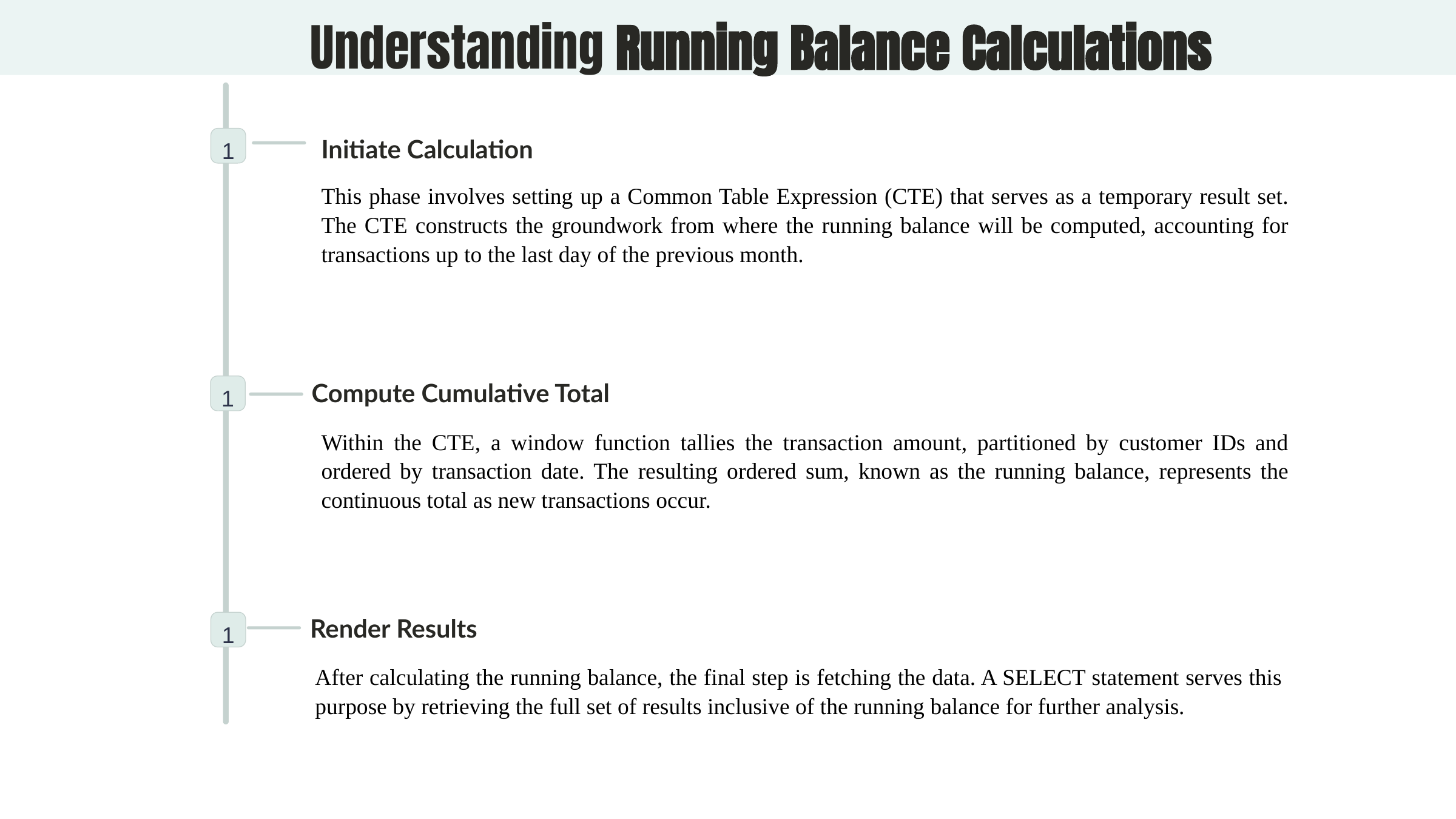

Understanding Running Balance Calculations

1
Initiate Calculation

This phase involves setting up a Common Table Expression (CTE) that serves as a temporary result set. The CTE constructs the groundwork from where the running balance will be computed, accounting for transactions up to the last day of the previous month.

Compute Cumulative Total
1

Within the CTE, a window function tallies the transaction amount, partitioned by customer IDs and ordered by transaction date. The resulting ordered sum, known as the running balance, represents the continuous total as new transactions occur.

Render Results
1

After calculating the running balance, the final step is fetching the data. A SELECT statement serves this purpose by retrieving the full set of results inclusive of the running balance for further analysis.